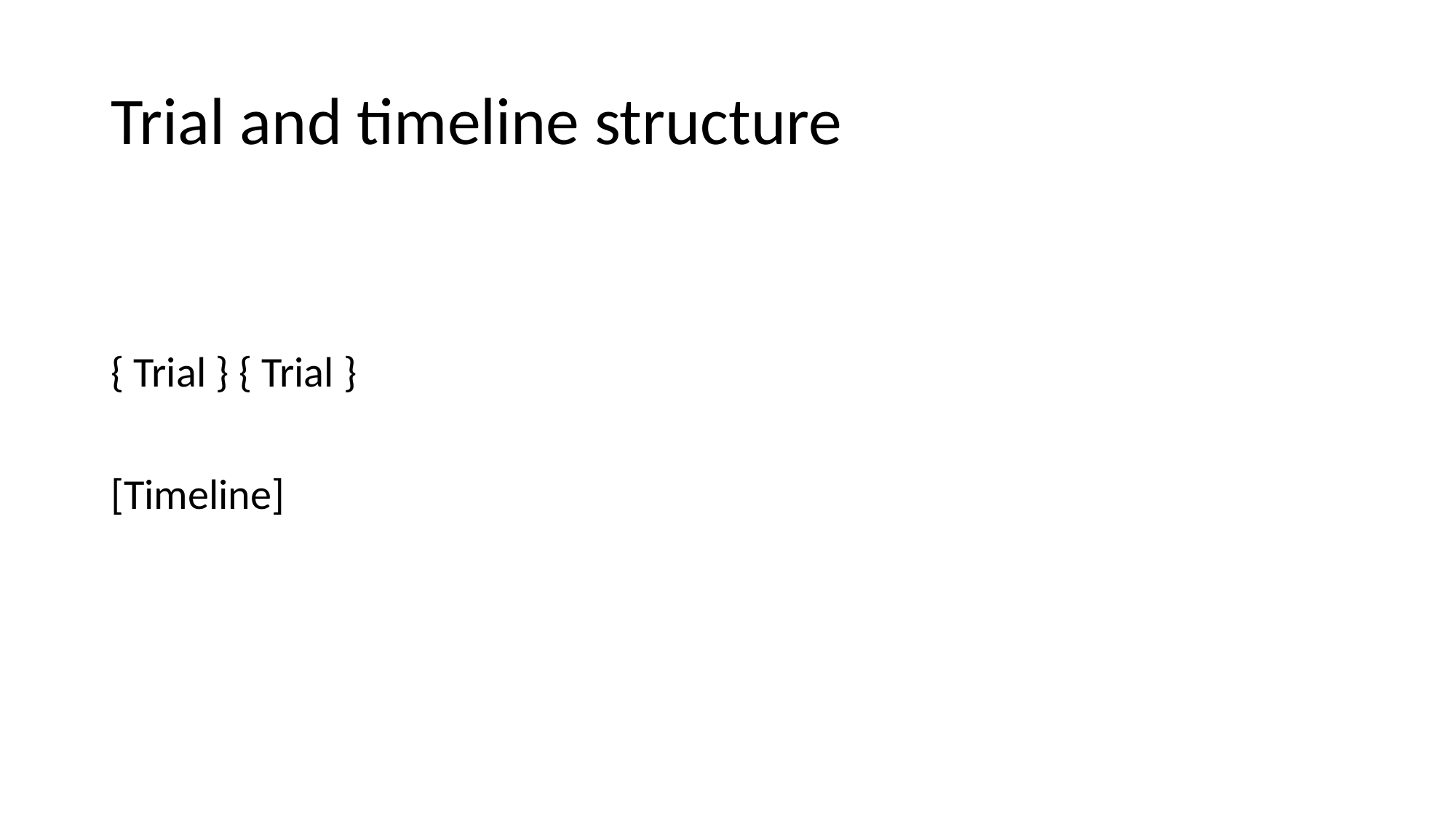

# Trial and timeline structure

{ Trial } { Trial }

[Timeline]